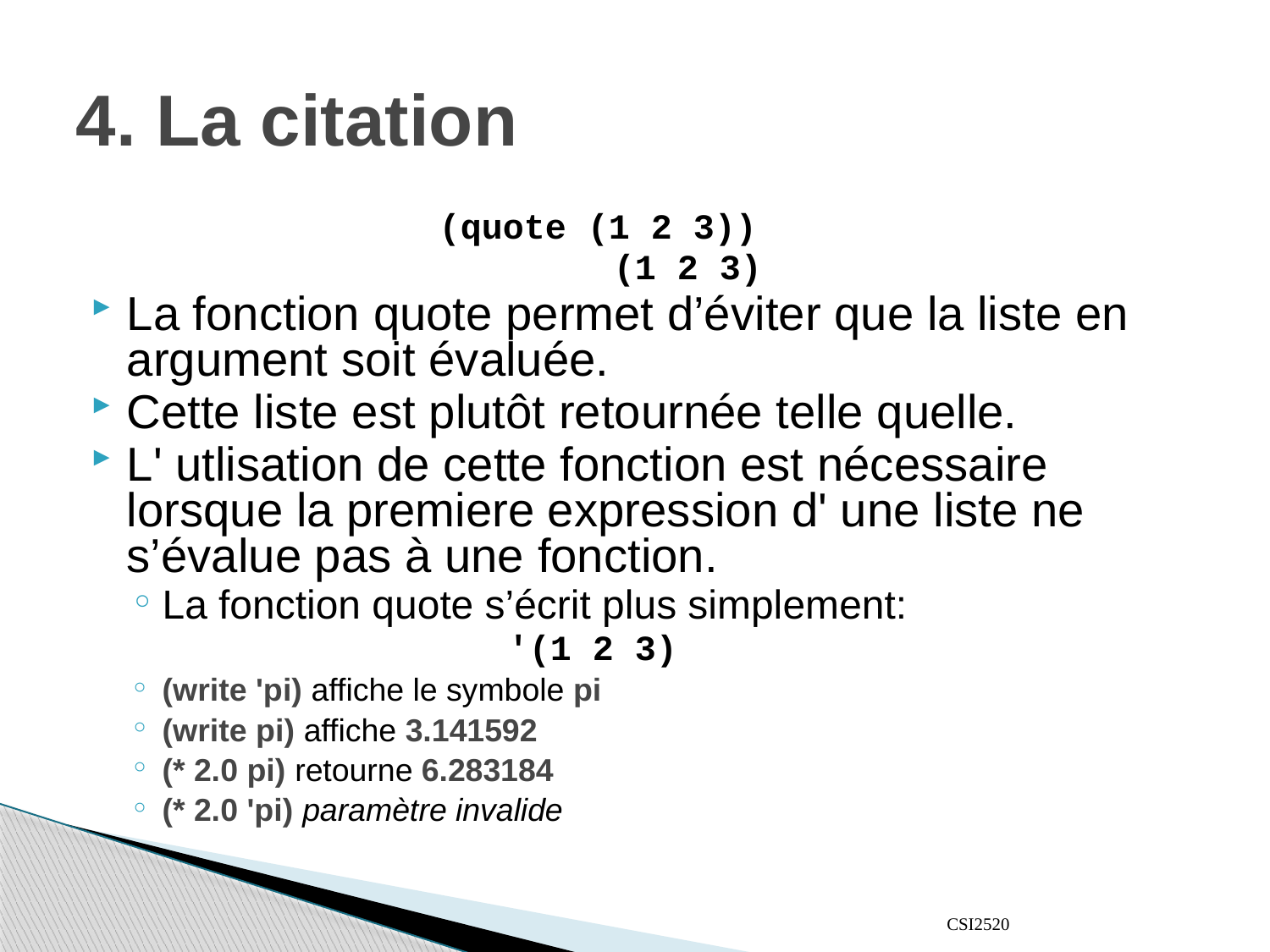

# 4. La citation
			      (quote (1 2 3))
			           (1 2 3)
La fonction quote permet d’éviter que la liste en argument soit évaluée.
Cette liste est plutôt retournée telle quelle.
L' utlisation de cette fonction est nécessaire lorsque la premiere expression d' une liste ne s’évalue pas à une fonction.
La fonction quote s’écrit plus simplement:
				'(1 2 3)
(write 'pi) affiche le symbole pi
(write pi) affiche 3.141592
(* 2.0 pi) retourne 6.283184
(* 2.0 'pi) paramètre invalide
CSI2520